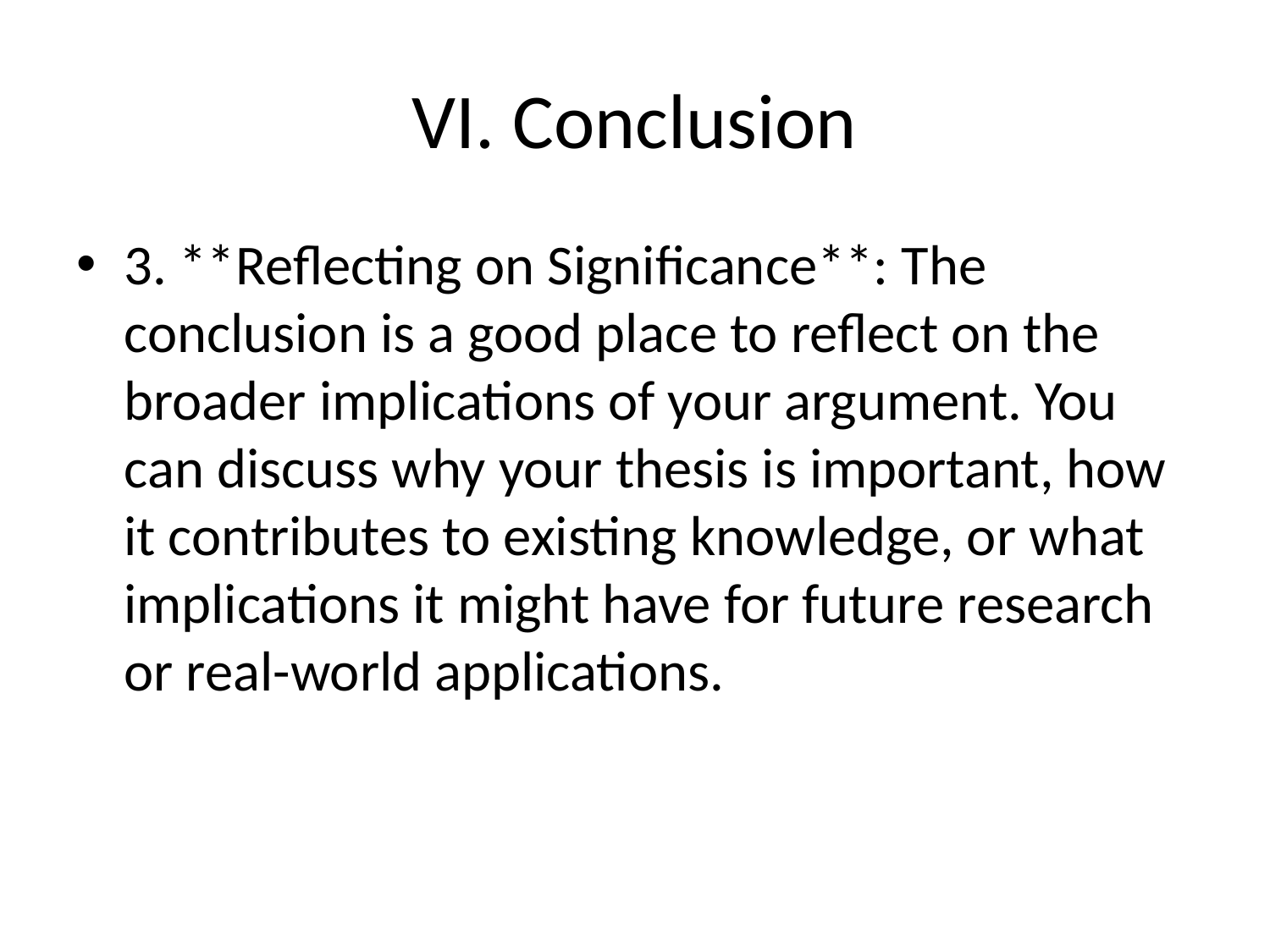

# VI. Conclusion
3. **Reflecting on Significance**: The conclusion is a good place to reflect on the broader implications of your argument. You can discuss why your thesis is important, how it contributes to existing knowledge, or what implications it might have for future research or real-world applications.